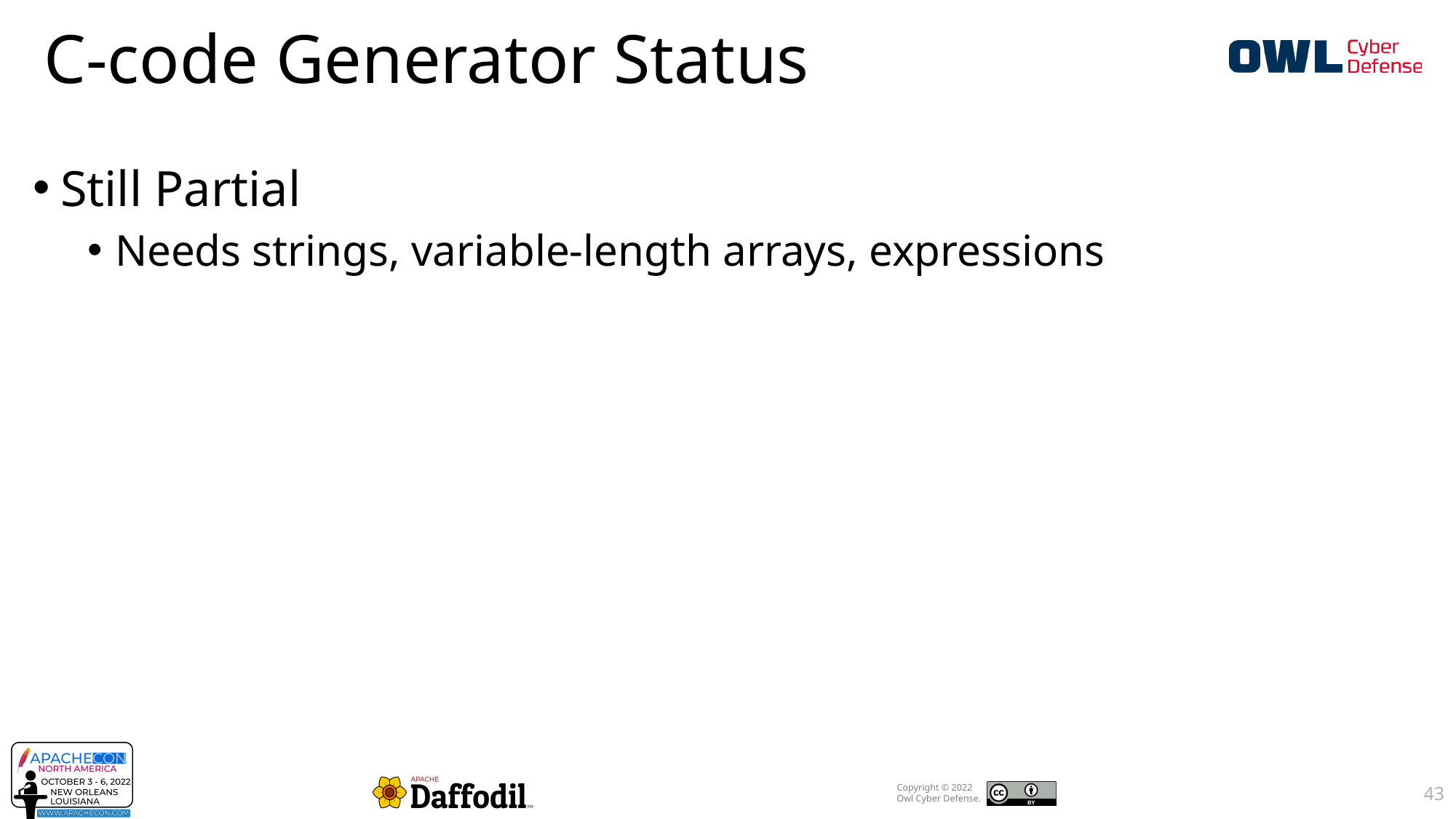

C-code Generator Status
Still Partial
Needs strings, variable-length arrays, expressions
43